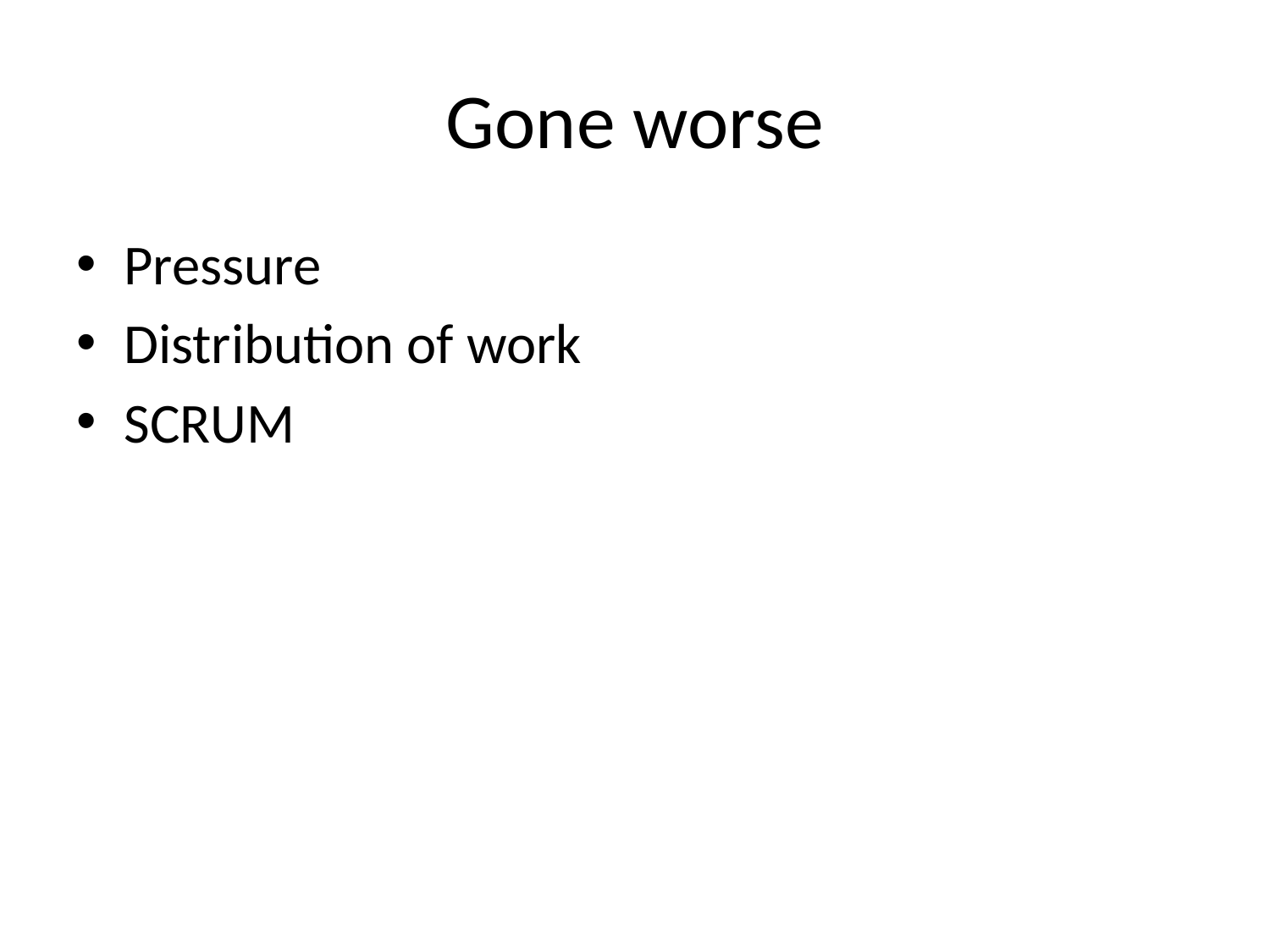

# Gone worse
Pressure
Distribution of work
SCRUM